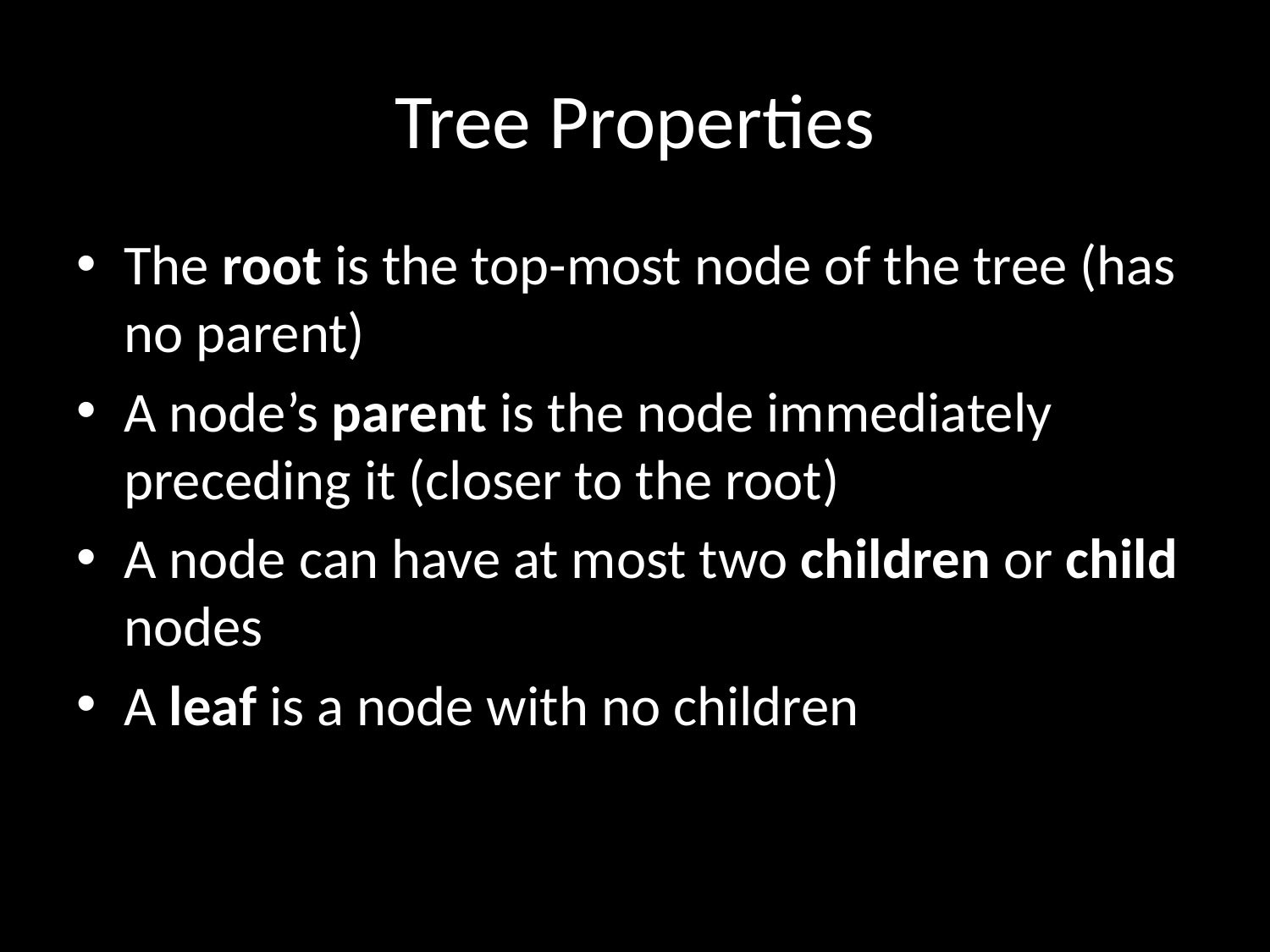

# Tree Properties
The root is the top-most node of the tree (has no parent)
A node’s parent is the node immediately preceding it (closer to the root)
A node can have at most two children or child nodes
A leaf is a node with no children